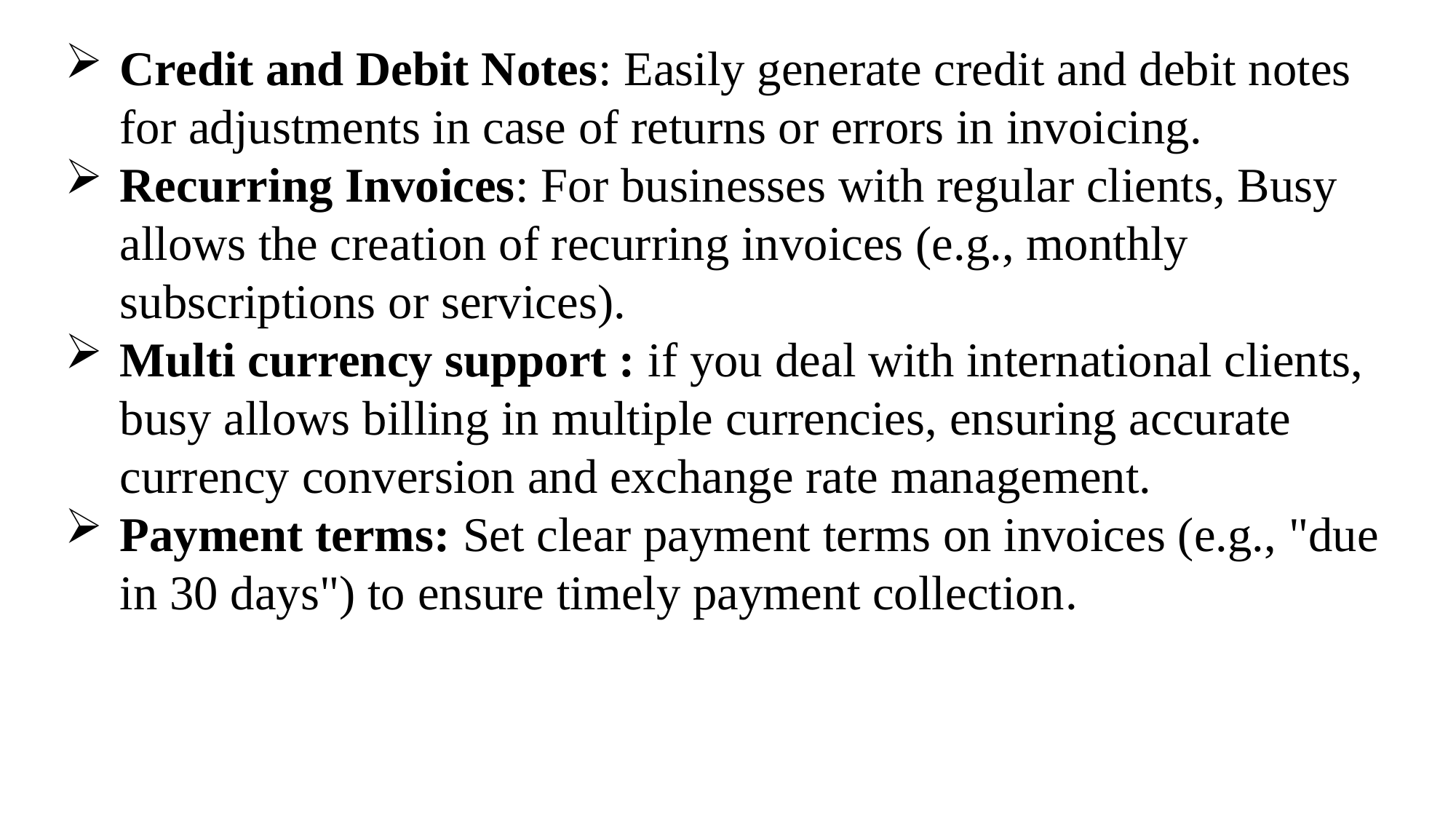

Credit and Debit Notes: Easily generate credit and debit notes for adjustments in case of returns or errors in invoicing.
Recurring Invoices: For businesses with regular clients, Busy allows the creation of recurring invoices (e.g., monthly subscriptions or services).
Multi currency support : if you deal with international clients, busy allows billing in multiple currencies, ensuring accurate currency conversion and exchange rate management.
Payment terms: Set clear payment terms on invoices (e.g., "due in 30 days") to ensure timely payment collection.